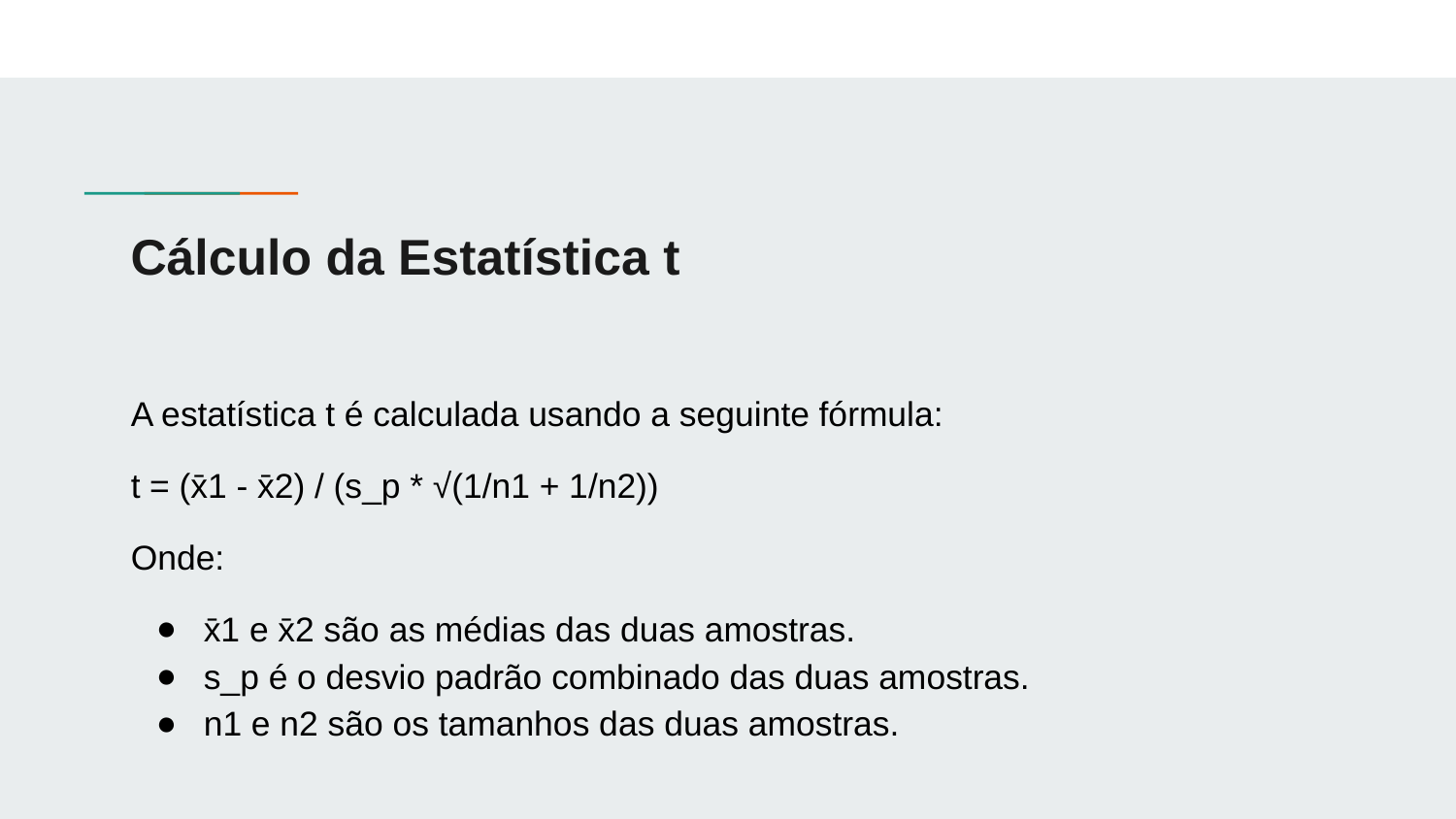

# Cálculo da Estatística t
A estatística t é calculada usando a seguinte fórmula:
t = (x̄1 - x̄2) / (s_p * √(1/n1 + 1/n2))
Onde:
x̄1 e x̄2 são as médias das duas amostras.
s_p é o desvio padrão combinado das duas amostras.
n1 e n2 são os tamanhos das duas amostras.